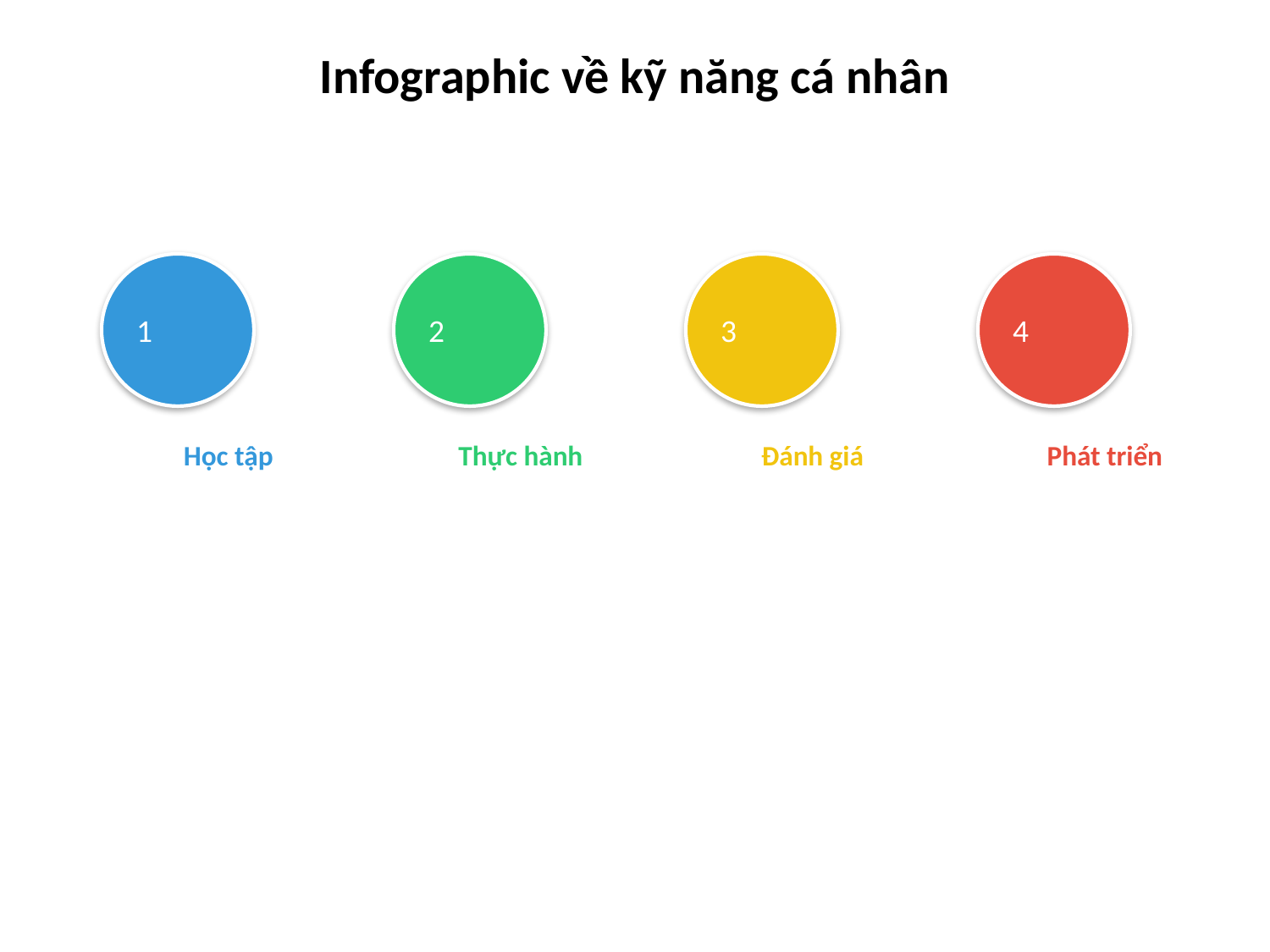

Infographic về kỹ năng cá nhân
1
2
3
4
Học tập
Thực hành
Đánh giá
Phát triển